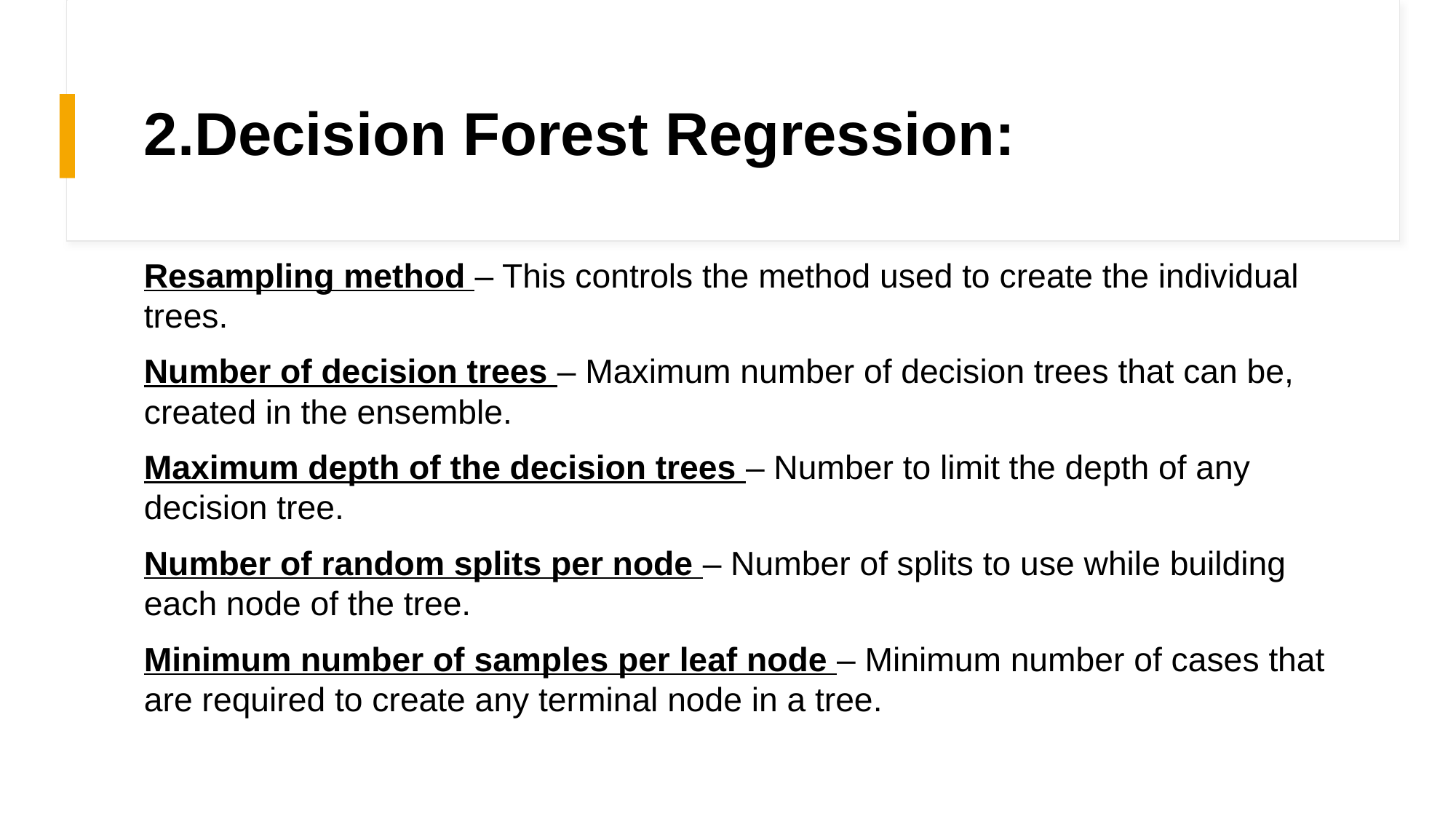

# 2.Decision Forest Regression:

Resampling method – This controls the method used to create the individual trees.
Number of decision trees – Maximum number of decision trees that can be, created in the ensemble.
Maximum depth of the decision trees – Number to limit the depth of any decision tree.
Number of random splits per node – Number of splits to use while building each node of the tree.
Minimum number of samples per leaf node – Minimum number of cases that are required to create any terminal node in a tree.